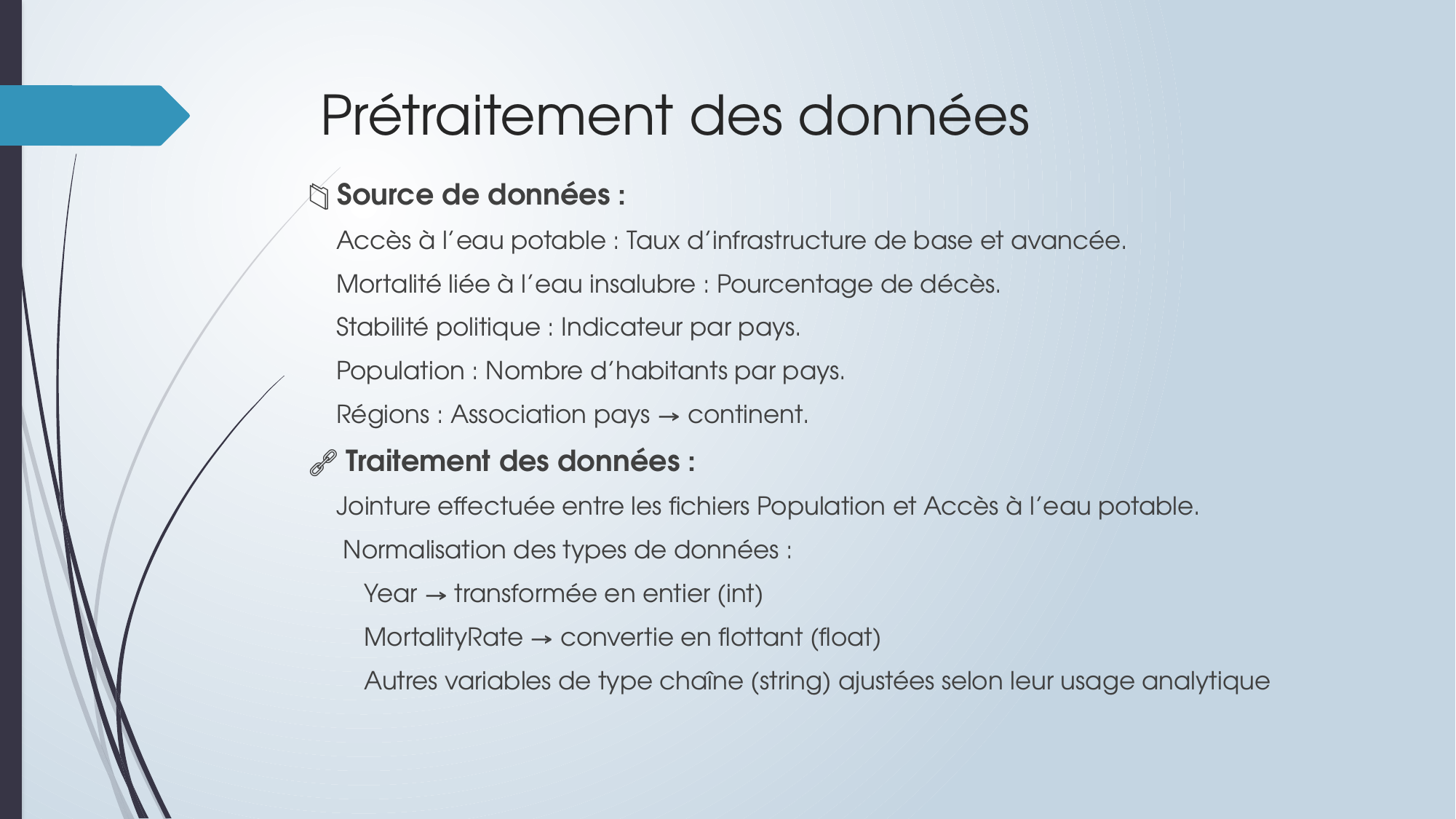

# Prétraitement des données
📁 Source de données :
    Accès à l’eau potable : Taux d’infrastructure de base et avancée.
    Mortalité liée à l’eau insalubre : Pourcentage de décès.
    Stabilité politique : Indicateur par pays.
    Population : Nombre d’habitants par pays.
    Régions : Association pays → continent.
🔗 Traitement des données :
    Jointure effectuée entre les fichiers Population et Accès à l’eau potable.
     Normalisation des types de données :
        Year → transformée en entier (int)
        MortalityRate → convertie en flottant (float)
        Autres variables de type chaîne (string) ajustées selon leur usage analytique